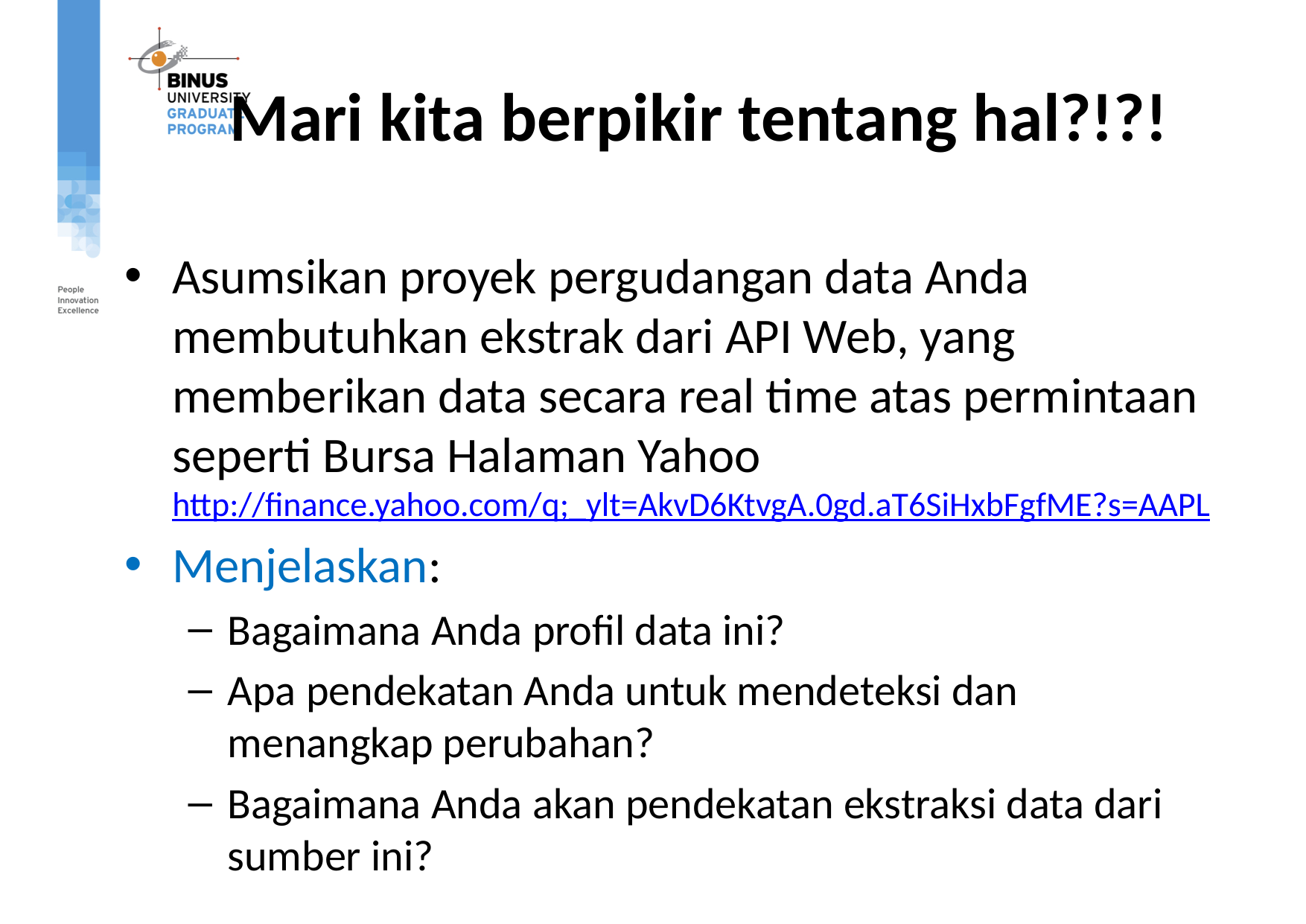

# Mari kita berpikir tentang hal?!?!
Asumsikan proyek pergudangan data Anda membutuhkan ekstrak dari API Web, yang memberikan data secara real time atas permintaan seperti Bursa Halaman Yahoo  http://finance.yahoo.com/q;_ylt=AkvD6KtvgA.0gd.aT6SiHxbFgfME?s=AAPL
Menjelaskan:
Bagaimana Anda profil data ini?
Apa pendekatan Anda untuk mendeteksi dan menangkap perubahan?
Bagaimana Anda akan pendekatan ekstraksi data dari sumber ini?